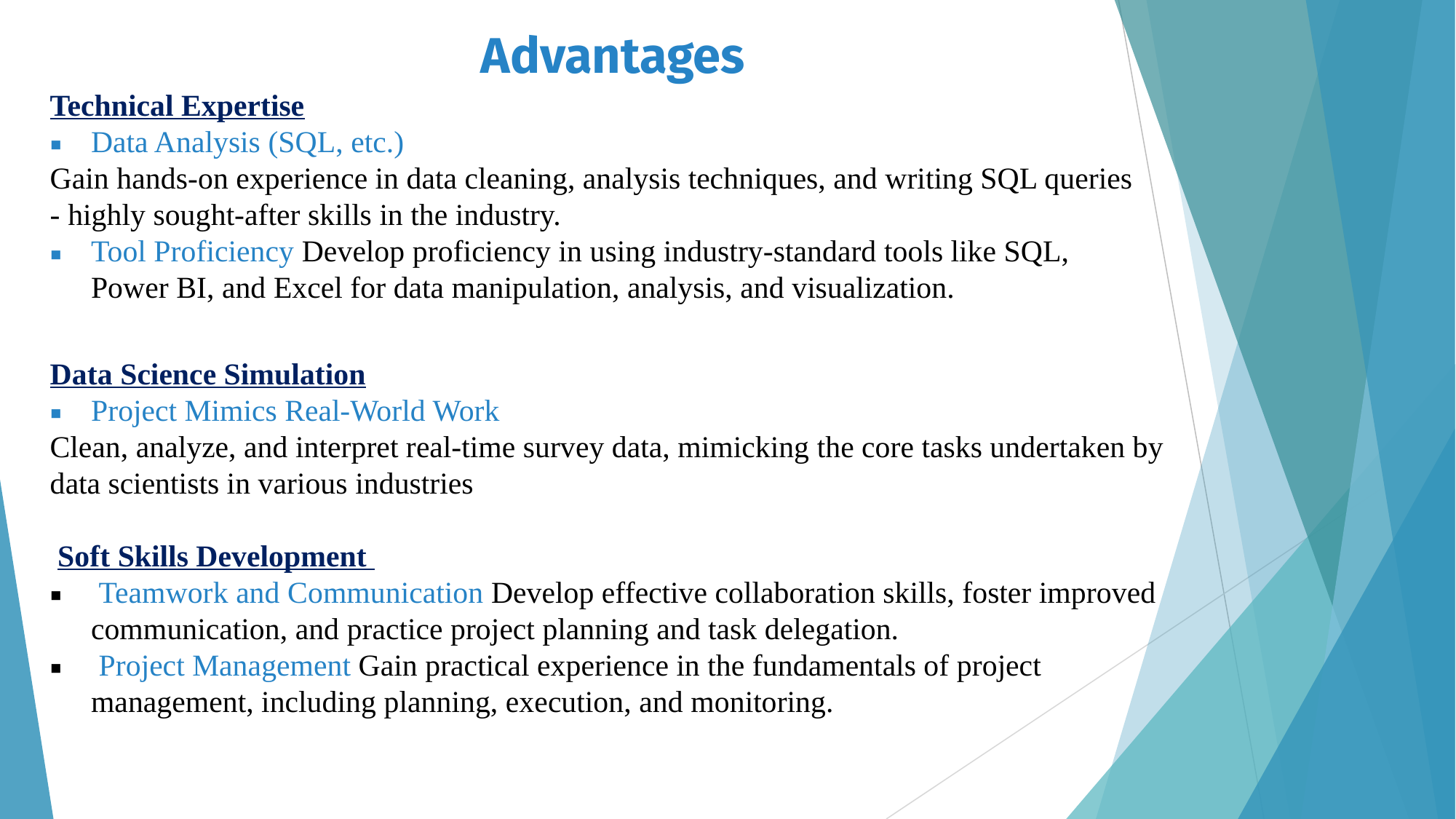

Advantages
Technical Expertise
Data Analysis (SQL, etc.)
Gain hands-on experience in data cleaning, analysis techniques, and writing SQL queries - highly sought-after skills in the industry.
Tool Proficiency Develop proficiency in using industry-standard tools like SQL, Power BI, and Excel for data manipulation, analysis, and visualization.
Data Science Simulation
Project Mimics Real-World Work
Clean, analyze, and interpret real-time survey data, mimicking the core tasks undertaken by data scientists in various industries

 Soft Skills Development
 Teamwork and Communication Develop effective collaboration skills, foster improved communication, and practice project planning and task delegation.
 Project Management Gain practical experience in the fundamentals of project management, including planning, execution, and monitoring.